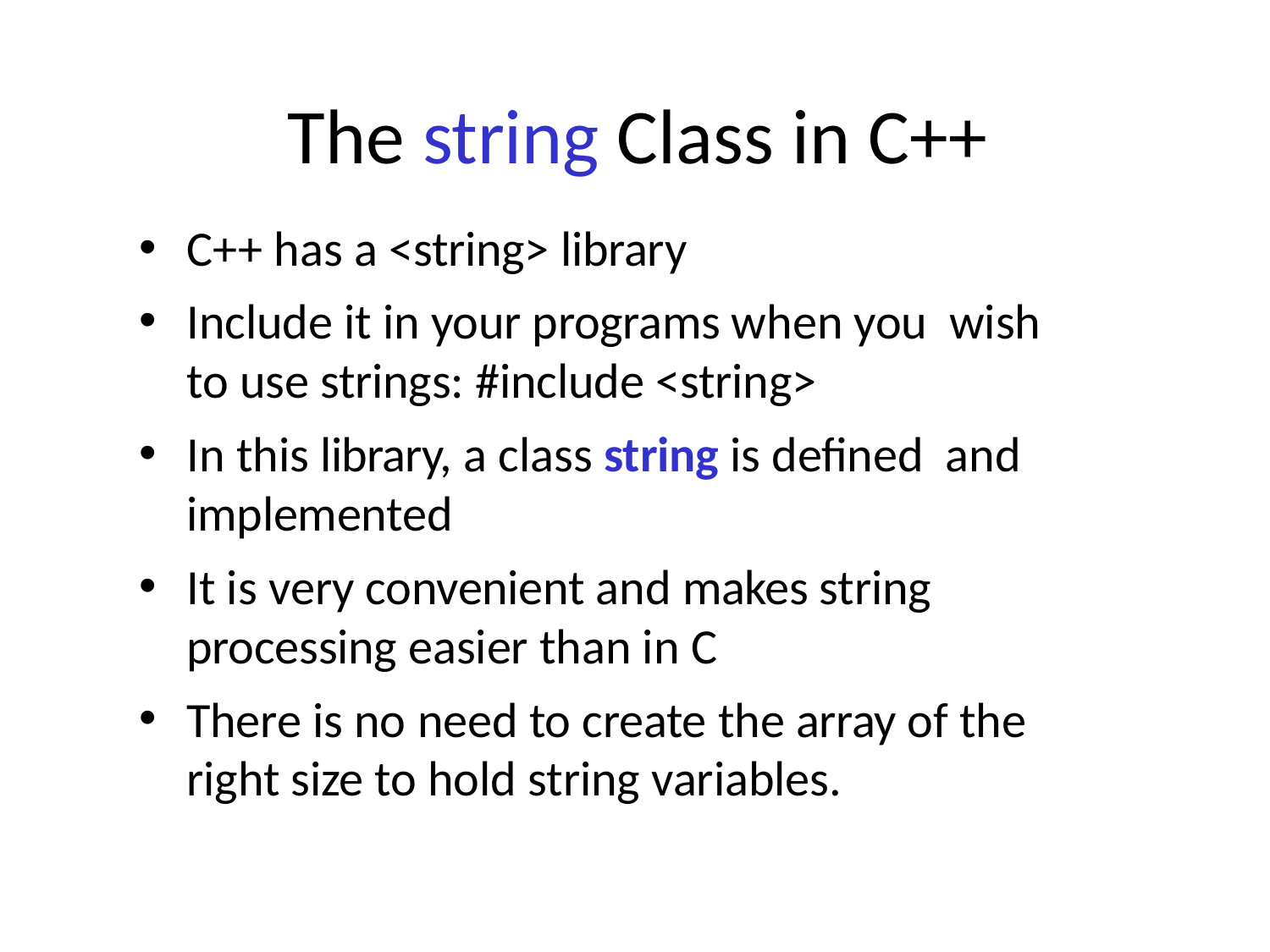

# The string Class in C++
C++ has a <string> library
Include it in your programs when you  wish to use strings: #include <string>
In this library, a class string is defined  and implemented
It is very convenient and makes string  processing easier than in C
There is no need to create the array of the  right size to hold string variables.